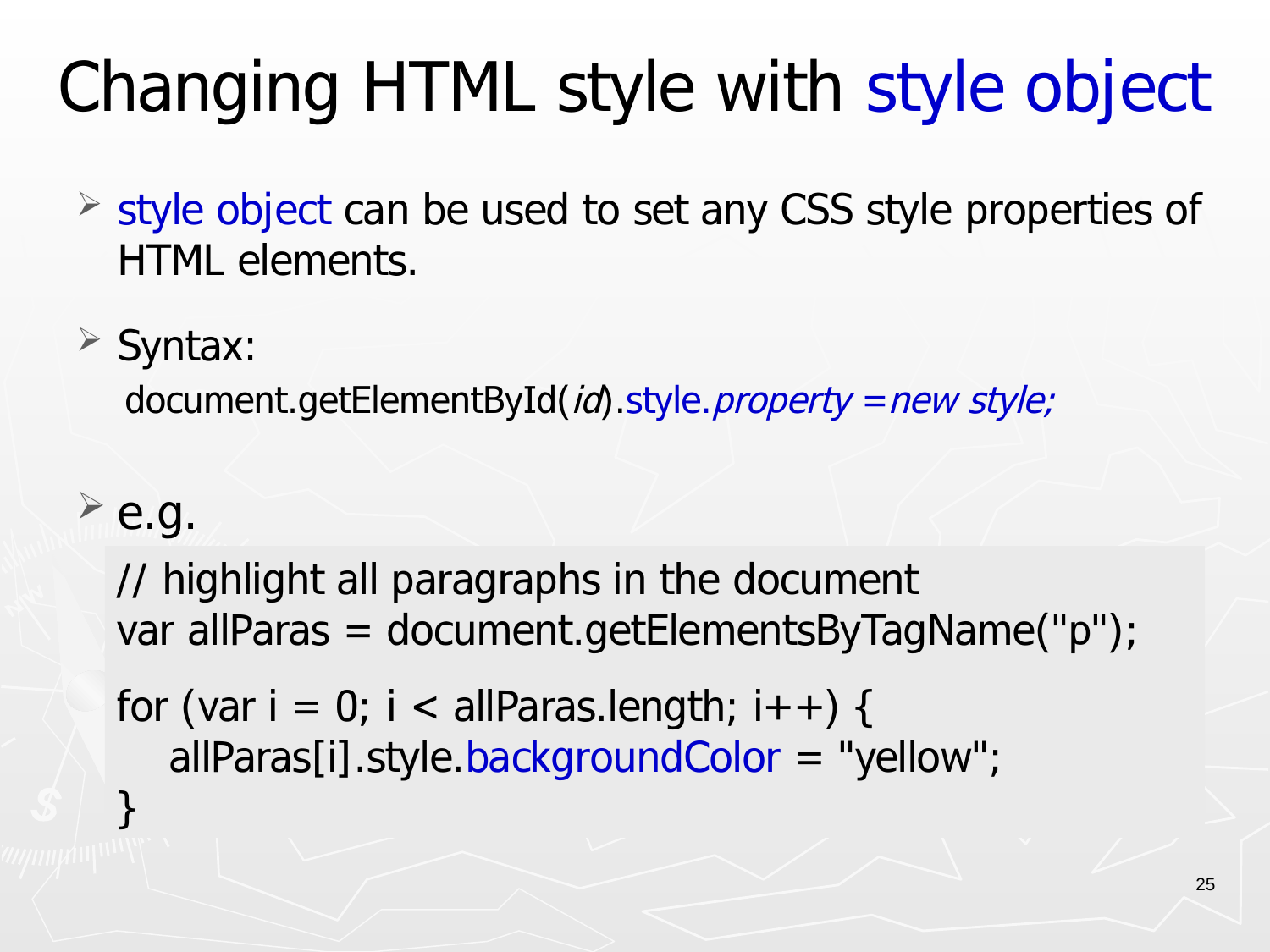

# Changing HTML style with style object
style object can be used to set any CSS style properties of HTML elements.

Syntax:
document.getElementById(id).style.property =new style;

e.g.
// highlight all paragraphs in the document
var allParas = document.getElementsByTagName("p");

for (var i = 0; i < allParas.length; i++) {
    allParas[i].style.backgroundColor = "yellow";
}
25